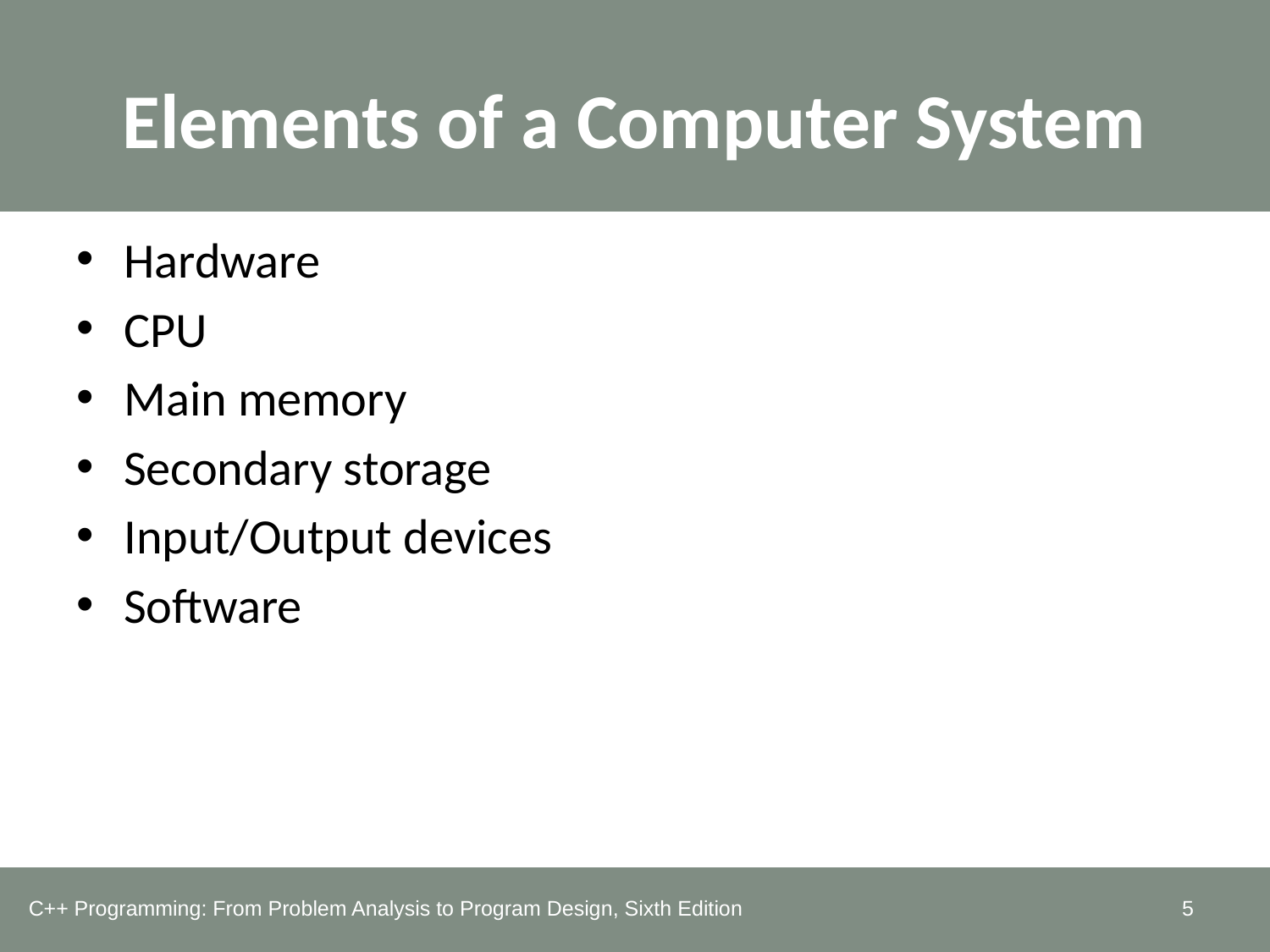

# Elements of a Computer System
Hardware
CPU
Main memory
Secondary storage
Input/Output devices
Software
C++ Programming: From Problem Analysis to Program Design, Sixth Edition
5